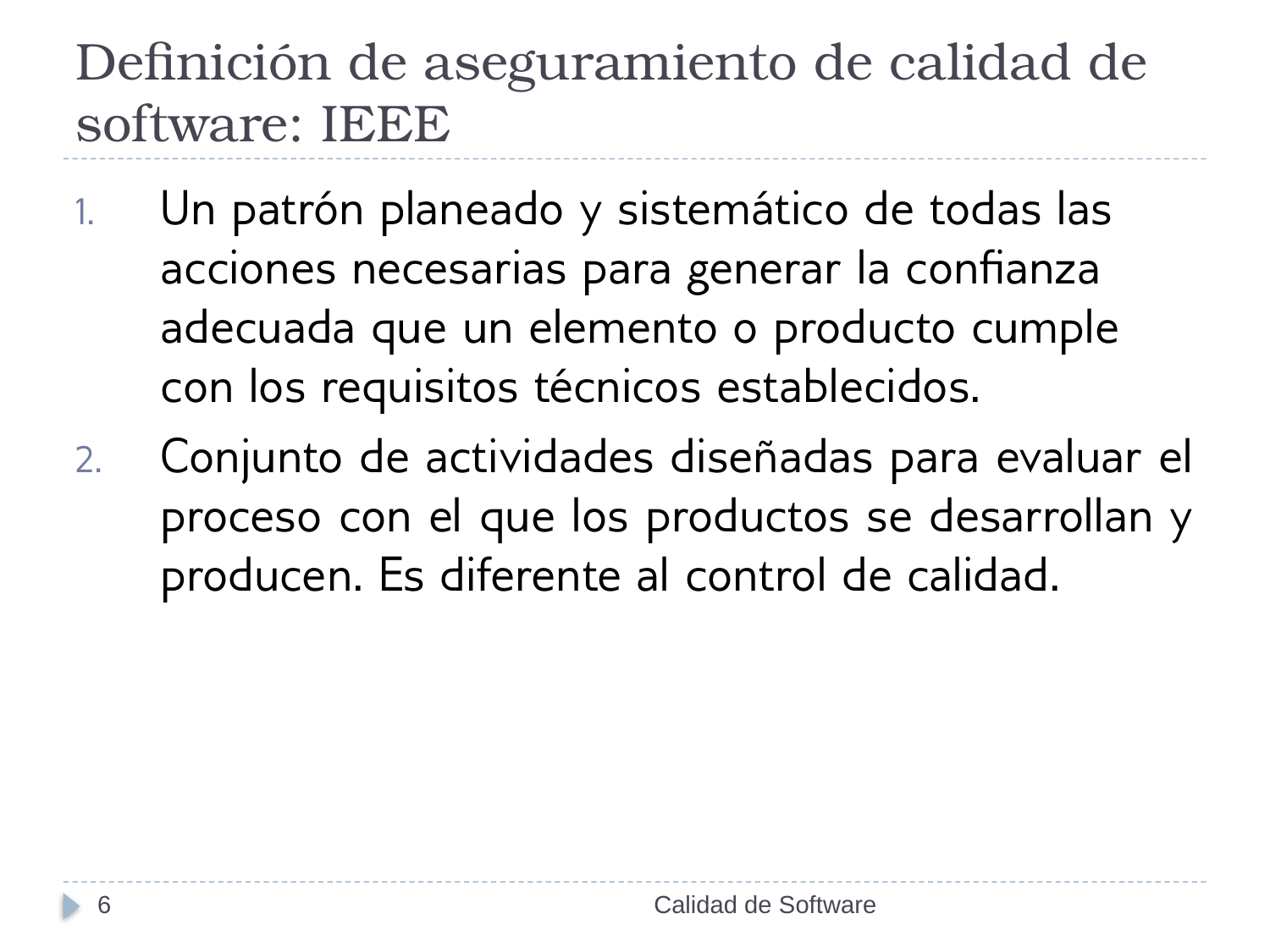

# Definición de aseguramiento de calidad de software: IEEE
Un patrón planeado y sistemático de todas las acciones necesarias para generar la confianza adecuada que un elemento o producto cumple con los requisitos técnicos establecidos.
Conjunto de actividades diseñadas para evaluar el proceso con el que los productos se desarrollan y producen. Es diferente al control de calidad.
6
Calidad de Software